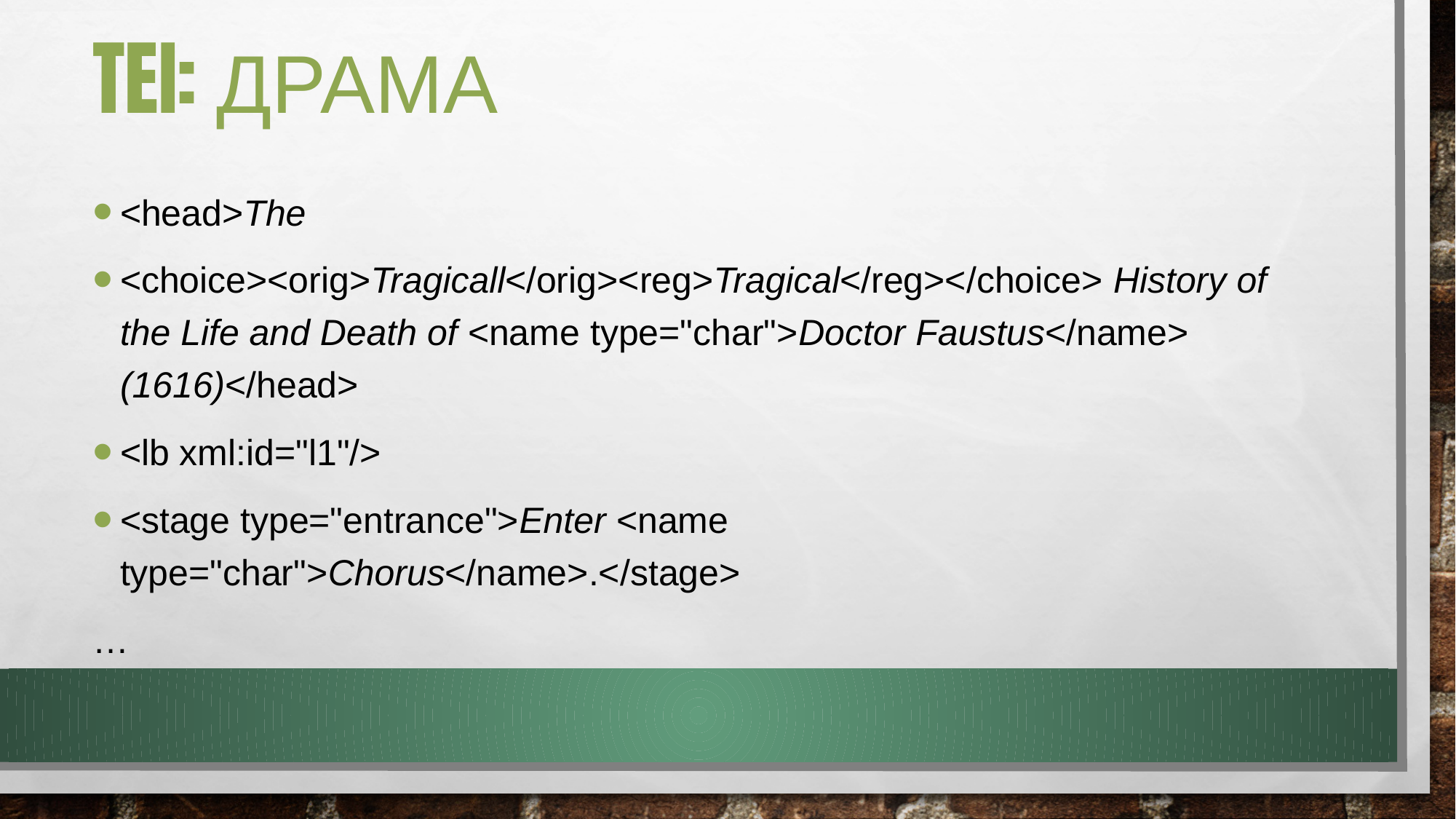

# TEI: драма
<head>The
<choice><orig>Tragicall</orig><reg>Tragical</reg></choice> History of the Life and Death of <name type="char">Doctor Faustus</name> (1616)</head>
<lb xml:id="l1"/>
<stage type="entrance">Enter <name type="char">Chorus</name>.</stage>
…